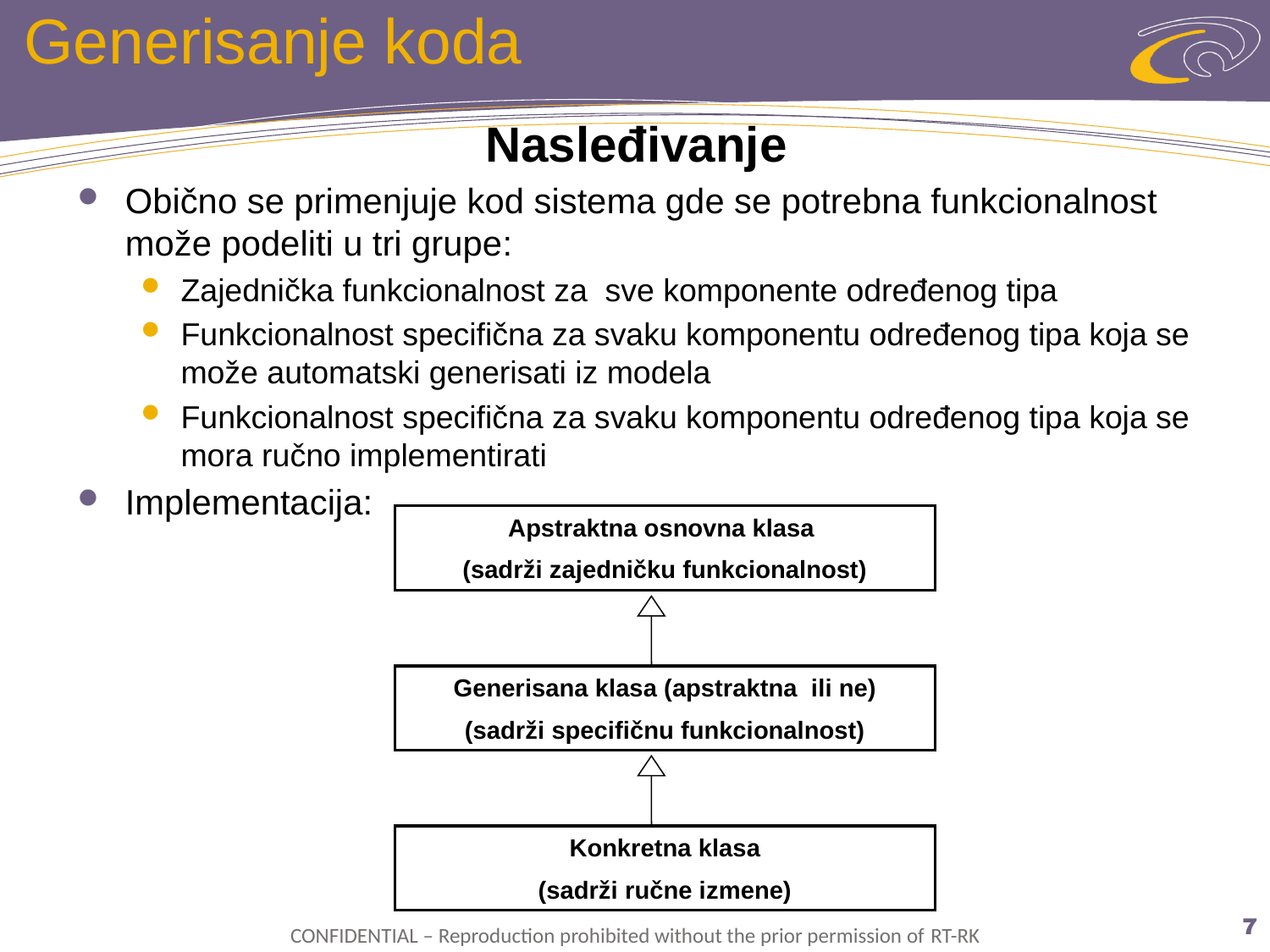

# Generisanje koda
Nasleđivanje
Obično se primenjuje kod sistema gde se potrebna funkcionalnost može podeliti u tri grupe:
Zajednička funkcionalnost za  sve komponente određenog tipa
Funkcionalnost specifična za svaku komponentu određenog tipa koja se može automatski generisati iz modela
Funkcionalnost specifična za svaku komponentu određenog tipa koja se mora ručno implementirati
Implementacija:
Apstraktna osnovna klasa
(sadrži zajedničku funkcionalnost)

Generisana klasa (apstraktna  ili ne)
(sadrži specifičnu funkcionalnost)

Konkretna klasa
(sadrži ručne izmene)